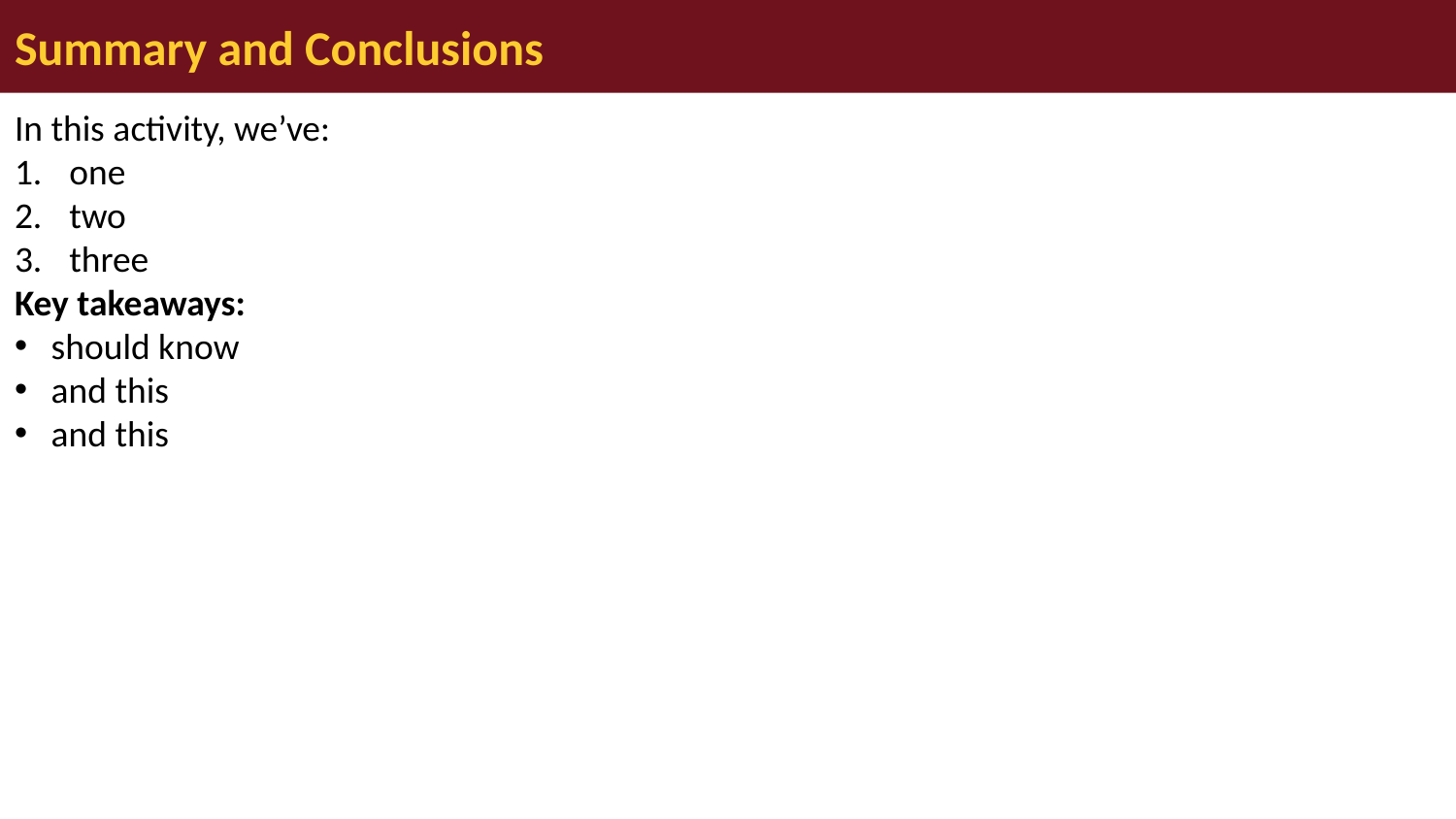

# Summary and Conclusions
In this activity, we’ve:
one
two
three
Key takeaways:
should know
and this
and this